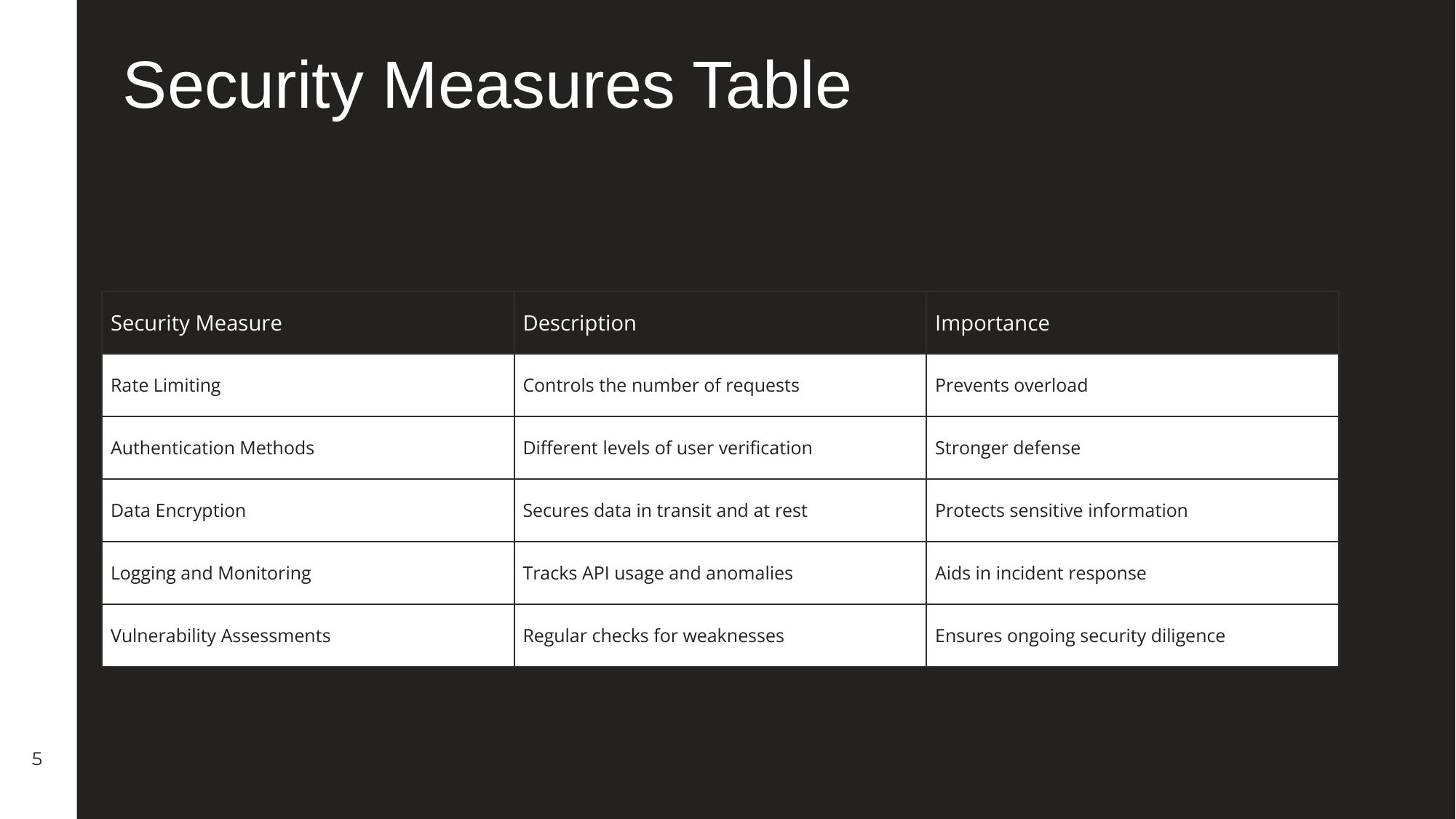

Security Measures Table

| Security Measure | Description | Importance |
| --- | --- | --- |
| Rate Limiting | Controls the number of requests | Prevents overload |
| Authentication Methods | Different levels of user verification | Stronger defense |
| Data Encryption | Secures data in transit and at rest | Protects sensitive information |
| Logging and Monitoring | Tracks API usage and anomalies | Aids in incident response |
| Vulnerability Assessments | Regular checks for weaknesses | Ensures ongoing security diligence |
5